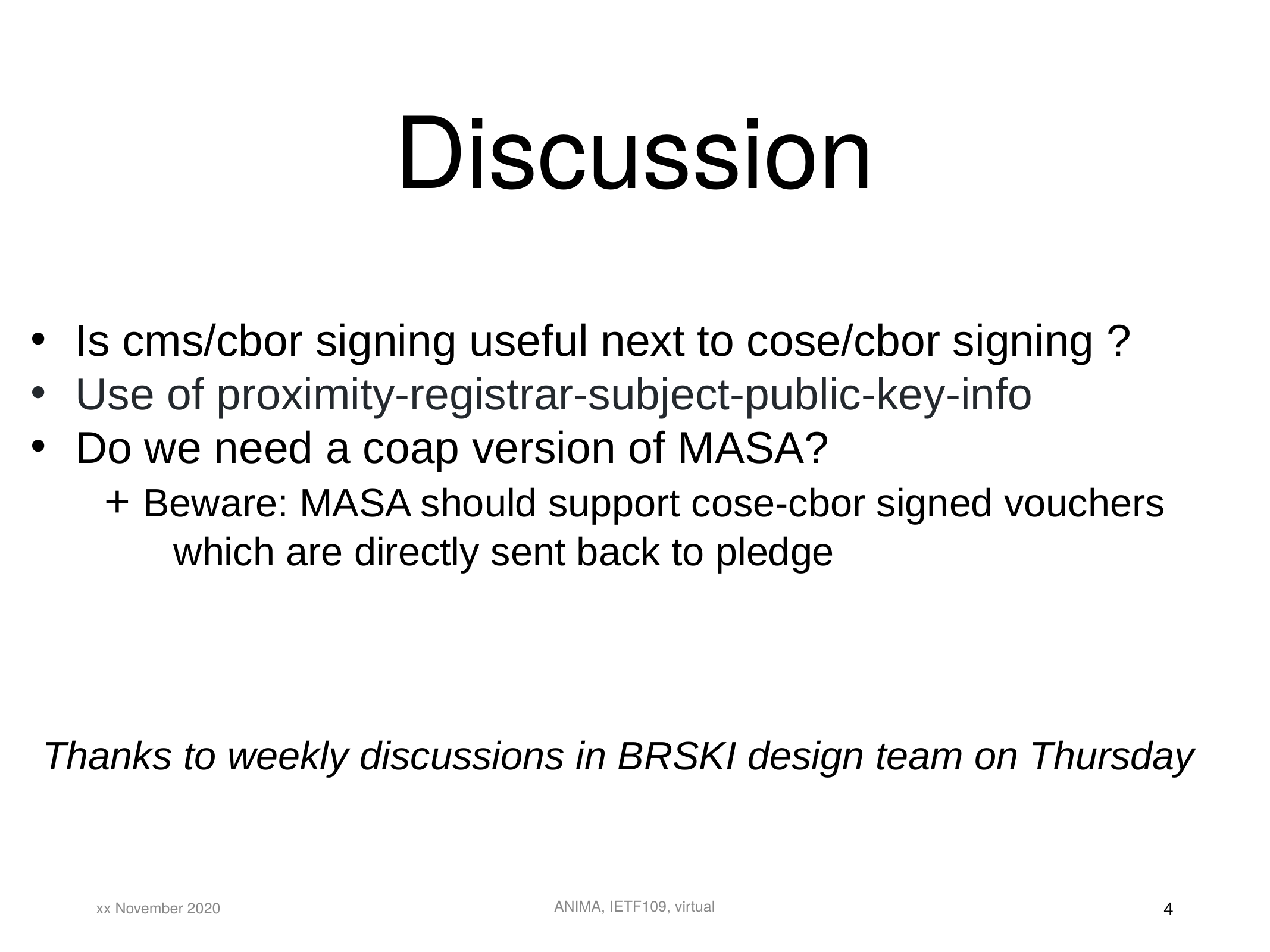

# Discussion
Is cms/cbor signing useful next to cose/cbor signing ?
Use of proximity-registrar-subject-public-key-info
Do we need a coap version of MASA?
      + Beware: MASA should support cose-cbor signed vouchers
             which are directly sent back to pledge

Thanks to weekly discussions in BRSKI design team on Thursday
xx November 2020
ANIMA, IETF109, virtual
4